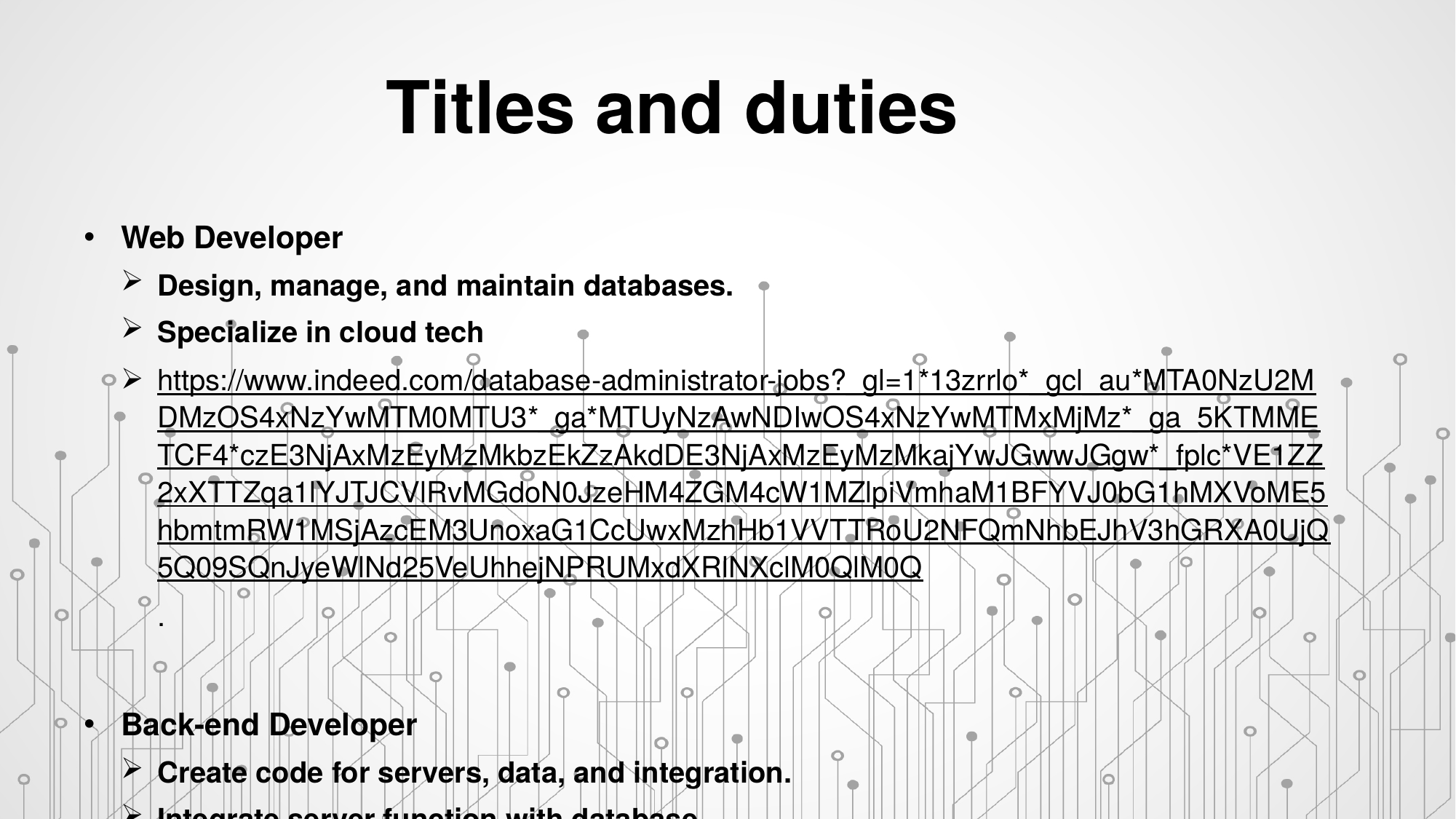

# Titles and duties
Web Developer
Design, manage, and maintain databases.
Specialize in cloud tech
https://www.indeed.com/database-administrator-jobs?_gl=1*13zrrlo*_gcl_au*MTA0NzU2MDMzOS4xNzYwMTM0MTU3*_ga*MTUyNzAwNDIwOS4xNzYwMTMxMjMz*_ga_5KTMMETCF4*czE3NjAxMzEyMzMkbzEkZzAkdDE3NjAxMzEyMzMkajYwJGwwJGgw*_fplc*VE1ZZ2xXTTZqa1lYJTJCVlRvMGdoN0JzeHM4ZGM4cW1MZlpiVmhaM1BFYVJ0bG1hMXVoME5hbmtmRW1MSjAzcEM3UnoxaG1CcUwxMzhHb1VVTTRoU2NFQmNhbEJhV3hGRXA0UjQ5Q09SQnJyeWlNd25VeUhhejNPRUMxdXRlNXclM0QlM0Q.

Back-end Developer
Create code for servers, data, and integration.
Integrate server function with database
https://www.indeed.com/back-end-developer-jobs?_gl=1*17jre82*_gcl_au*MTA0NzU2MDMzOS4xNzYwMTM0MTU3*_ga*MTUyNzAwNDIwOS4xNzYwMTMxMjMz*_ga_5KTMMETCF4*czE3NjAxMzEyMzMkbzEkZzAkdDE3NjAxMzEyMzMkajYwJGwwJGgw*_fplc*VE1ZZ2xXTTZqa1lYJTJCVlRvMGdoN0JzeHM4ZGM4cW1MZlpiVmhaM1BFYVJ0bG1hMXVoME5hbmtmRW1MSjAzcEM3UnoxaG1CcUwxMzhHb1VVTTRoU2NFQmNhbEJhV3hGRXA0UjQ5Q09SQnJyeWlNd25VeUhhejNPRUMxdXRlNXclM0QlM0Q.